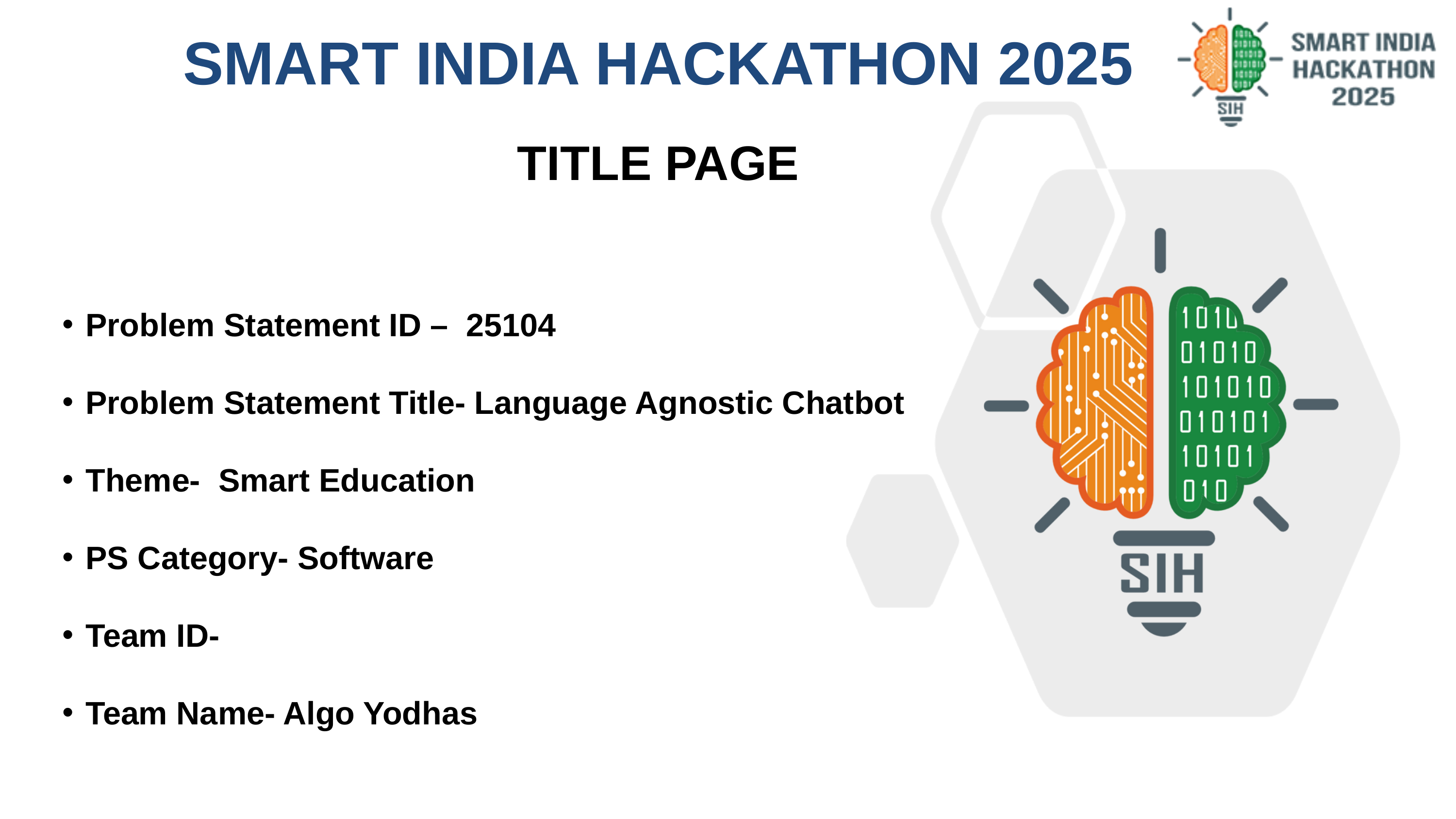

SMART INDIA HACKATHON 2025

TITLE PAGE

Problem Statement ID –  25104
Problem Statement Title- Language Agnostic Chatbot
Theme-  Smart Education
PS Category- Software
Team ID-
Team Name- Algo Yodhas